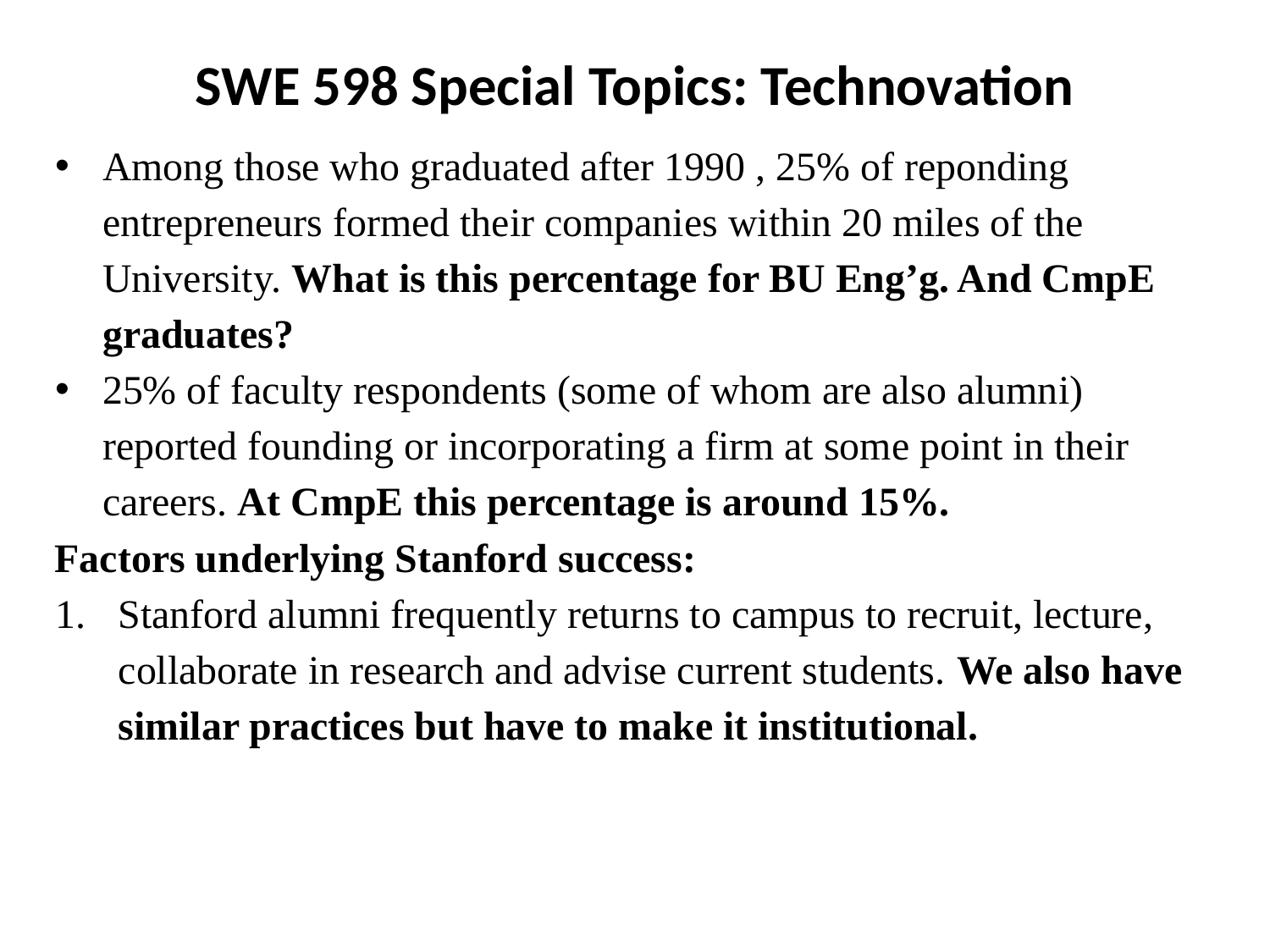

SWE 598 Special Topics: Technovation
Among those who graduated after 1990 , 25% of reponding entrepreneurs formed their companies within 20 miles of the University. What is this percentage for BU Eng’g. And CmpE graduates?
25% of faculty respondents (some of whom are also alumni) reported founding or incorporating a firm at some point in their careers. At CmpE this percentage is around 15%.
Factors underlying Stanford success:
Stanford alumni frequently returns to campus to recruit, lecture, collaborate in research and advise current students. We also have similar practices but have to make it institutional.